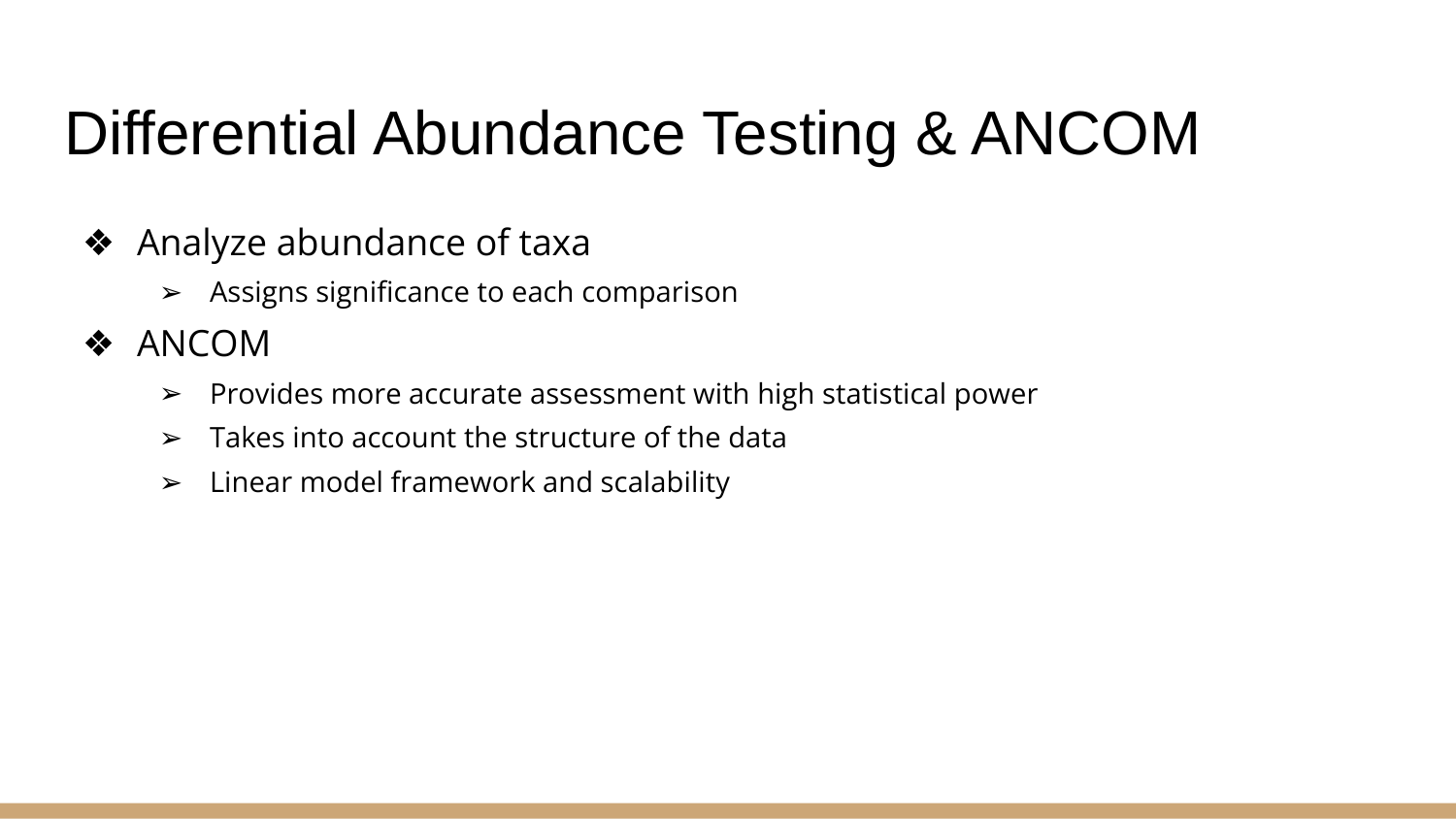

# Differential Abundance Testing & ANCOM
Analyze abundance of taxa
Assigns significance to each comparison
ANCOM
Provides more accurate assessment with high statistical power
Takes into account the structure of the data
Linear model framework and scalability